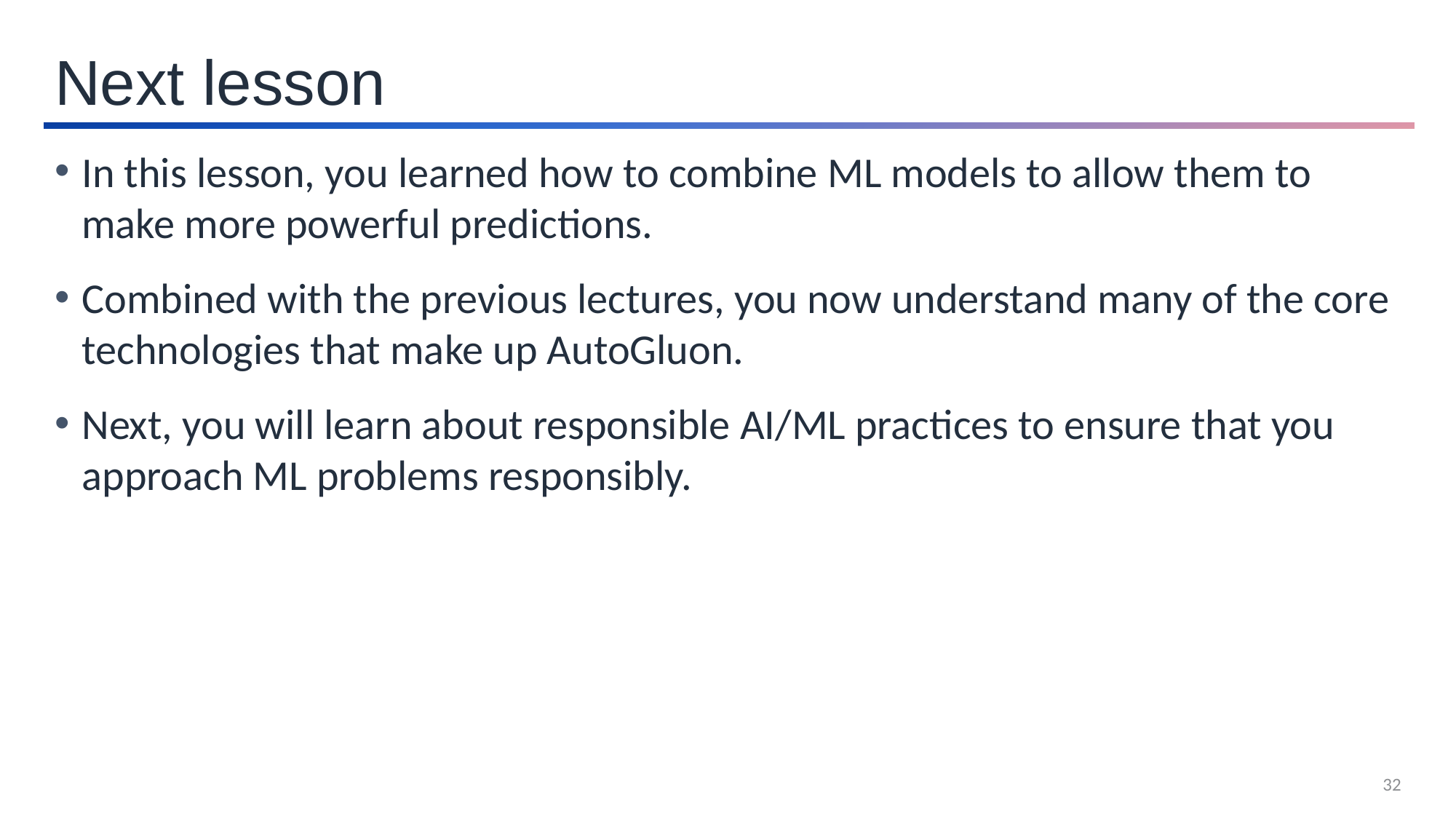

Next lesson
In this lesson, you learned how to combine ML models to allow them to make more powerful predictions.
Combined with the previous lectures, you now understand many of the core technologies that make up AutoGluon.
Next, you will learn about responsible AI/ML practices to ensure that you approach ML problems responsibly.
32